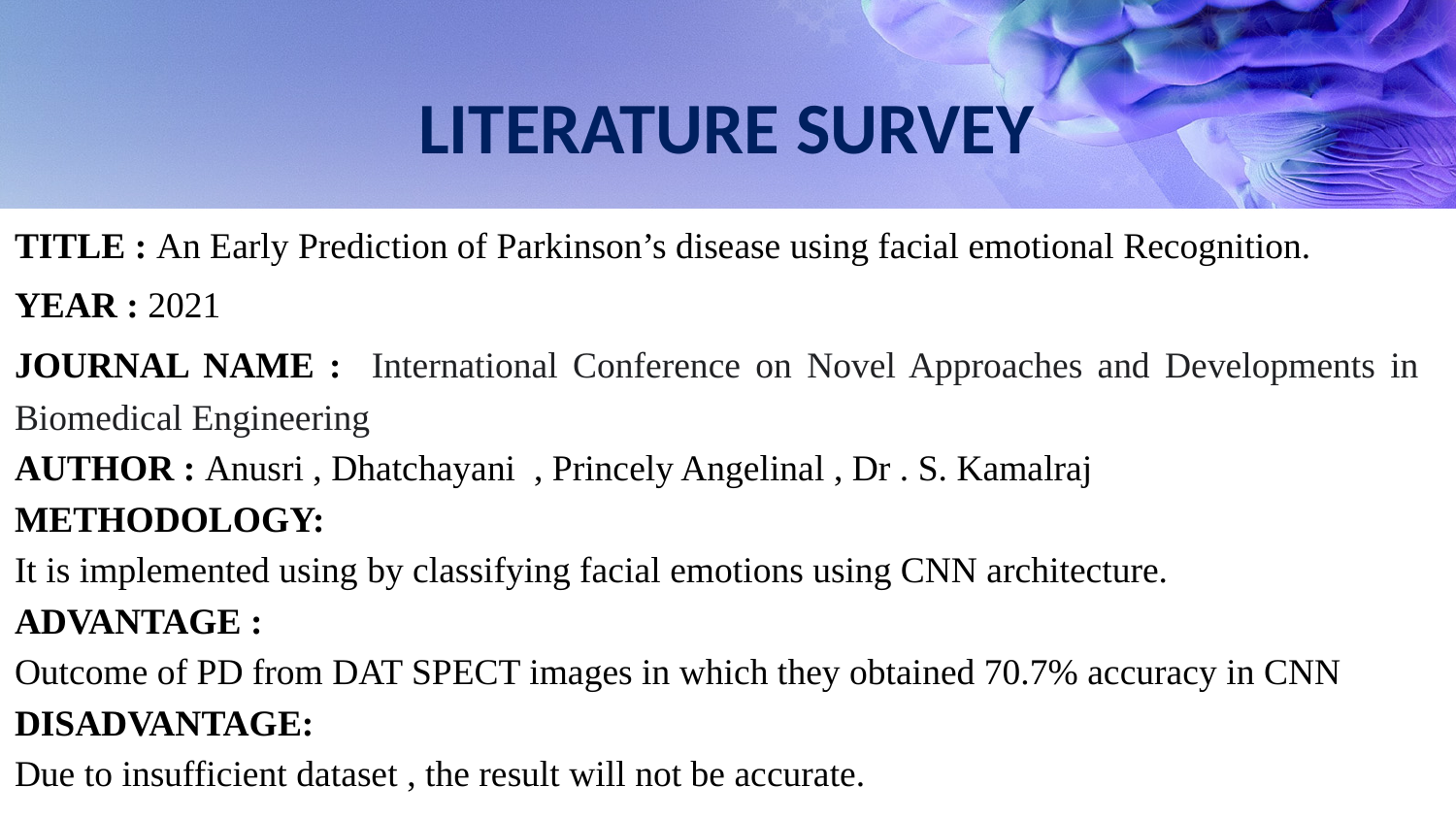

# LITERATURE SURVEY
TITLE : An Early Prediction of Parkinson’s disease using facial emotional Recognition.
YEAR : 2021
JOURNAL NAME :  International Conference on Novel Approaches and Developments in Biomedical Engineering
AUTHOR : Anusri , Dhatchayani  , Princely Angelinal , Dr . S. Kamalraj
METHODOLOGY:
It is implemented using by classifying facial emotions using CNN architecture.
ADVANTAGE :
Outcome of PD from DAT SPECT images in which they obtained 70.7% accuracy in CNN
DISADVANTAGE:
Due to insufficient dataset , the result will not be accurate.